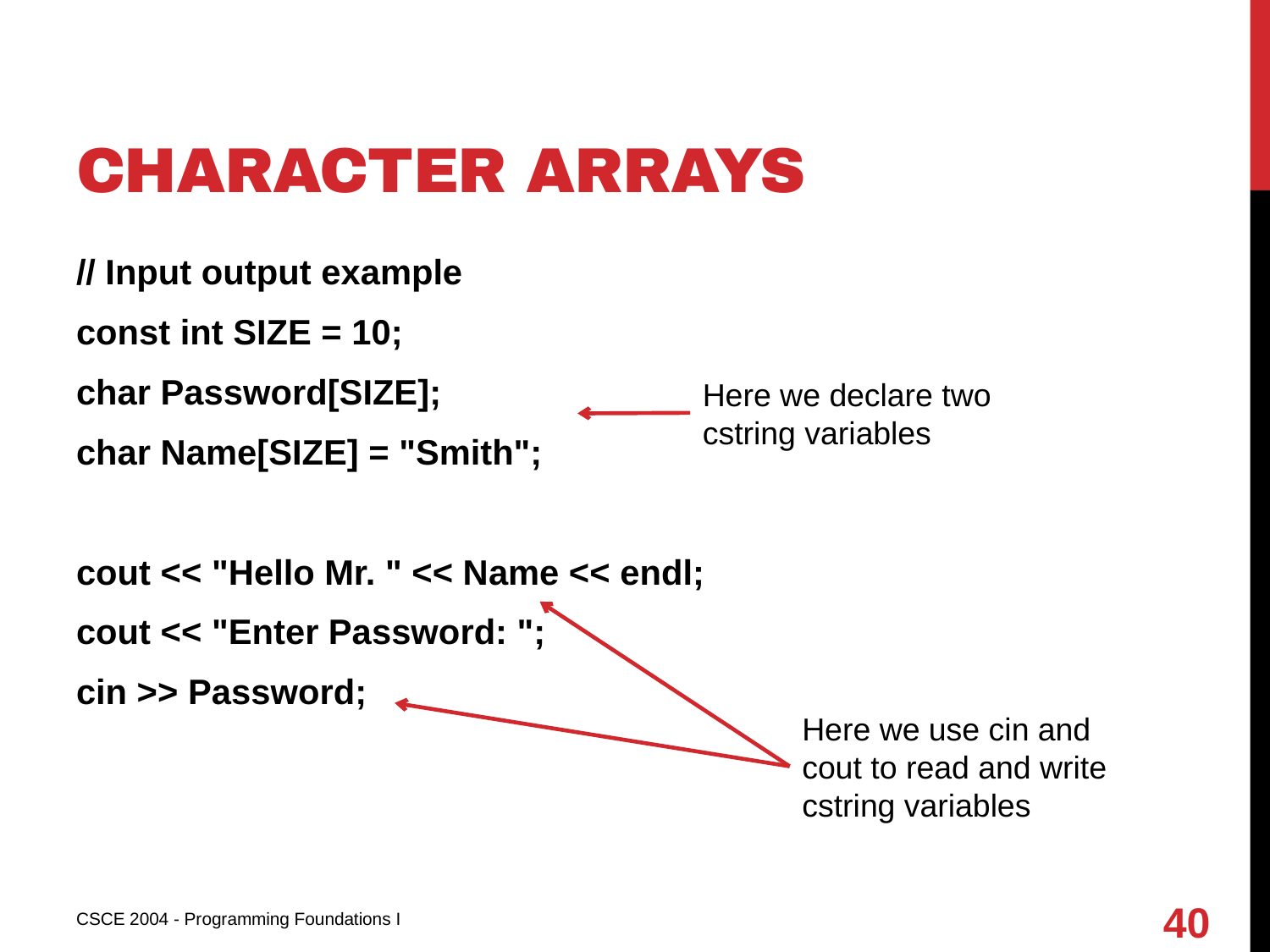

# Character arrays
// Input output example
const int SIZE = 10;
char Password[SIZE];
char Name[SIZE] = "Smith";

cout << "Hello Mr. " << Name << endl;
cout << "Enter Password: ";
cin >> Password;

Here we declare two cstring variables
Here we use cin and cout to read and write cstring variables
40
CSCE 2004 - Programming Foundations I